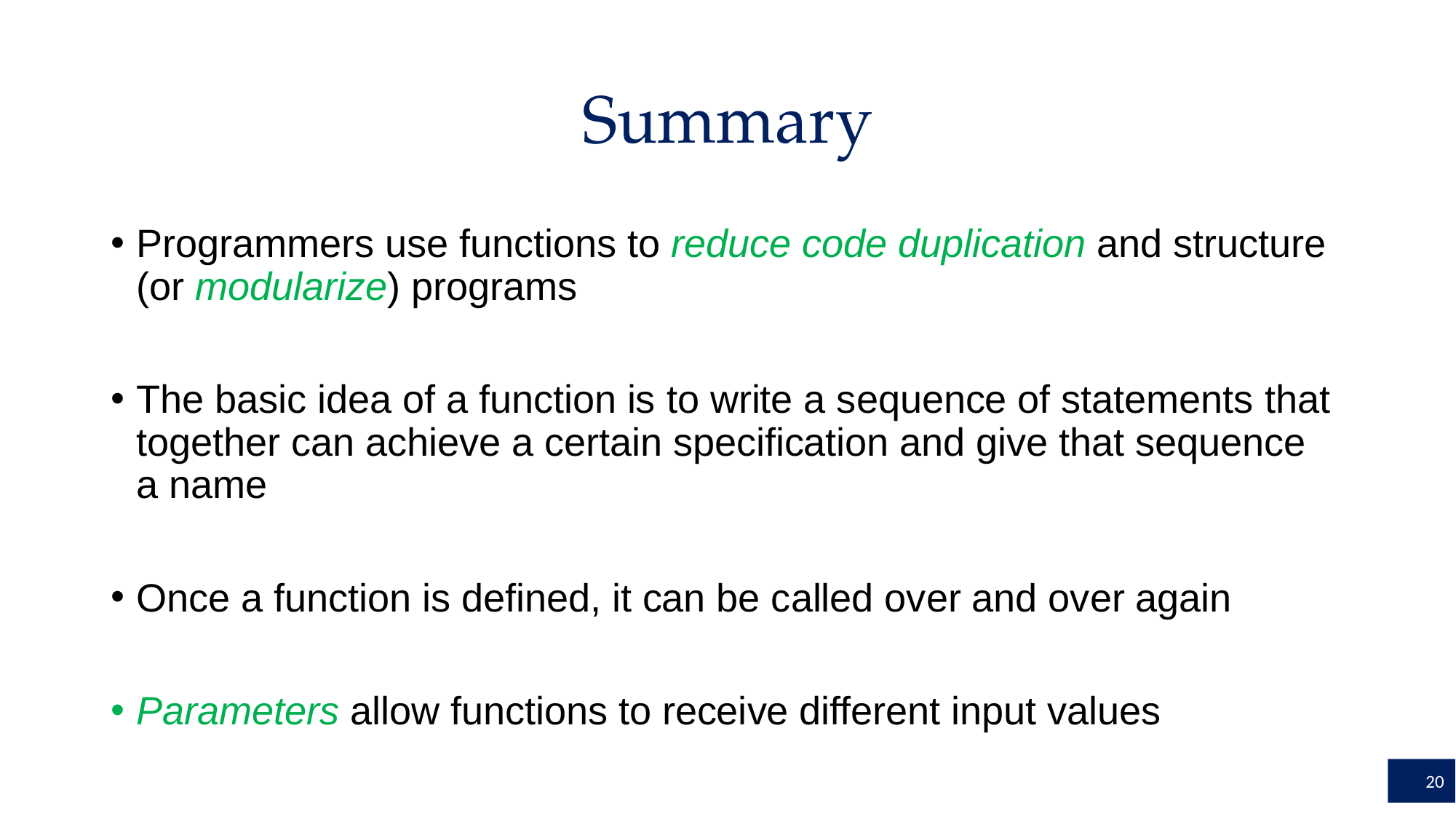

# Summary
Programmers use functions to reduce code duplication and structure (or modularize) programs

The basic idea of a function is to write a sequence of statements that together can achieve a certain specification and give that sequence
a name

Once a function is defined, it can be called over and over again

Parameters allow functions to receive different input values

20